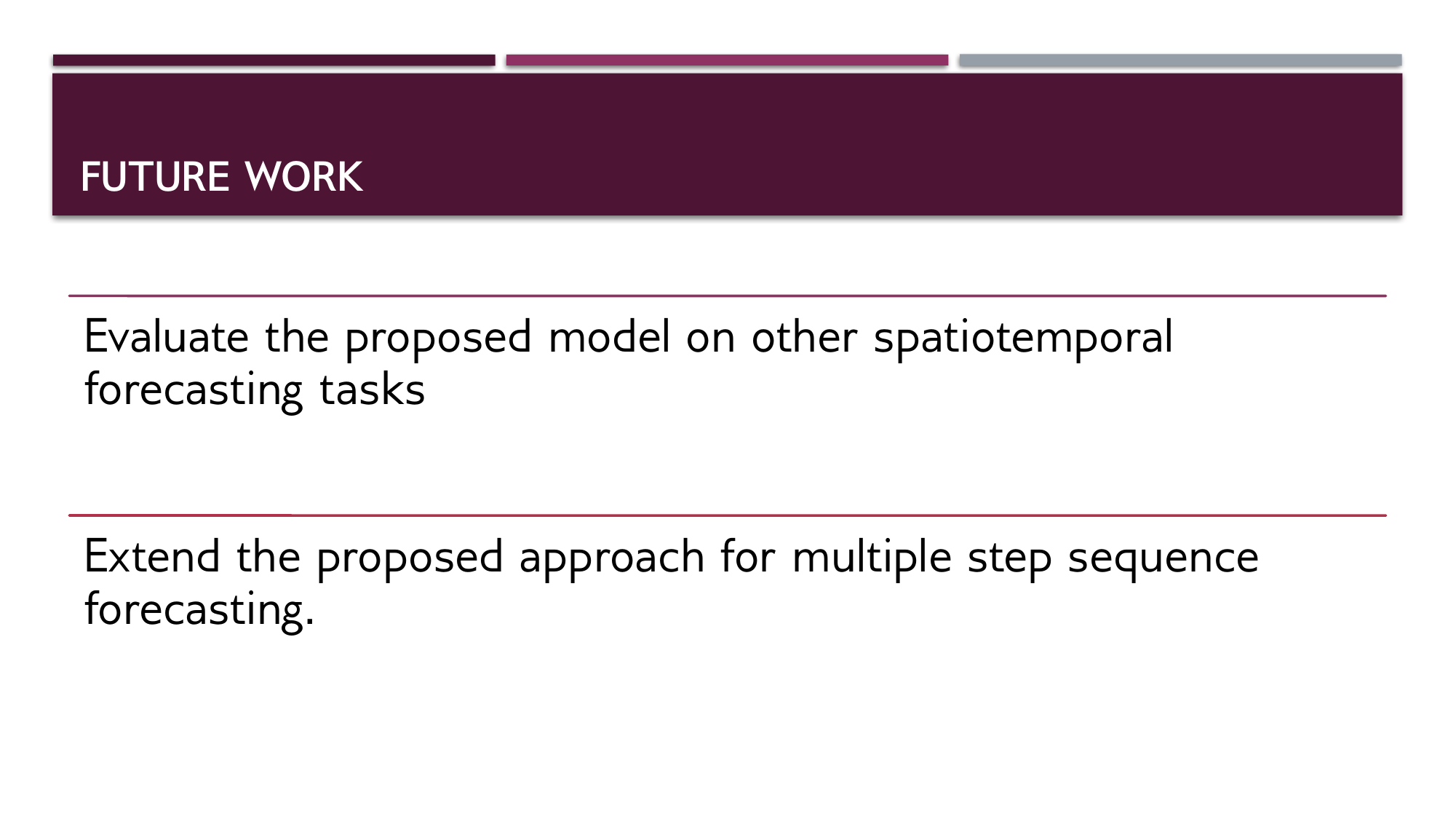

# Future Work
Evaluate the proposed model on other spatiotemporal forecasting tasks
Extend the proposed approach for multiple step sequence forecasting.